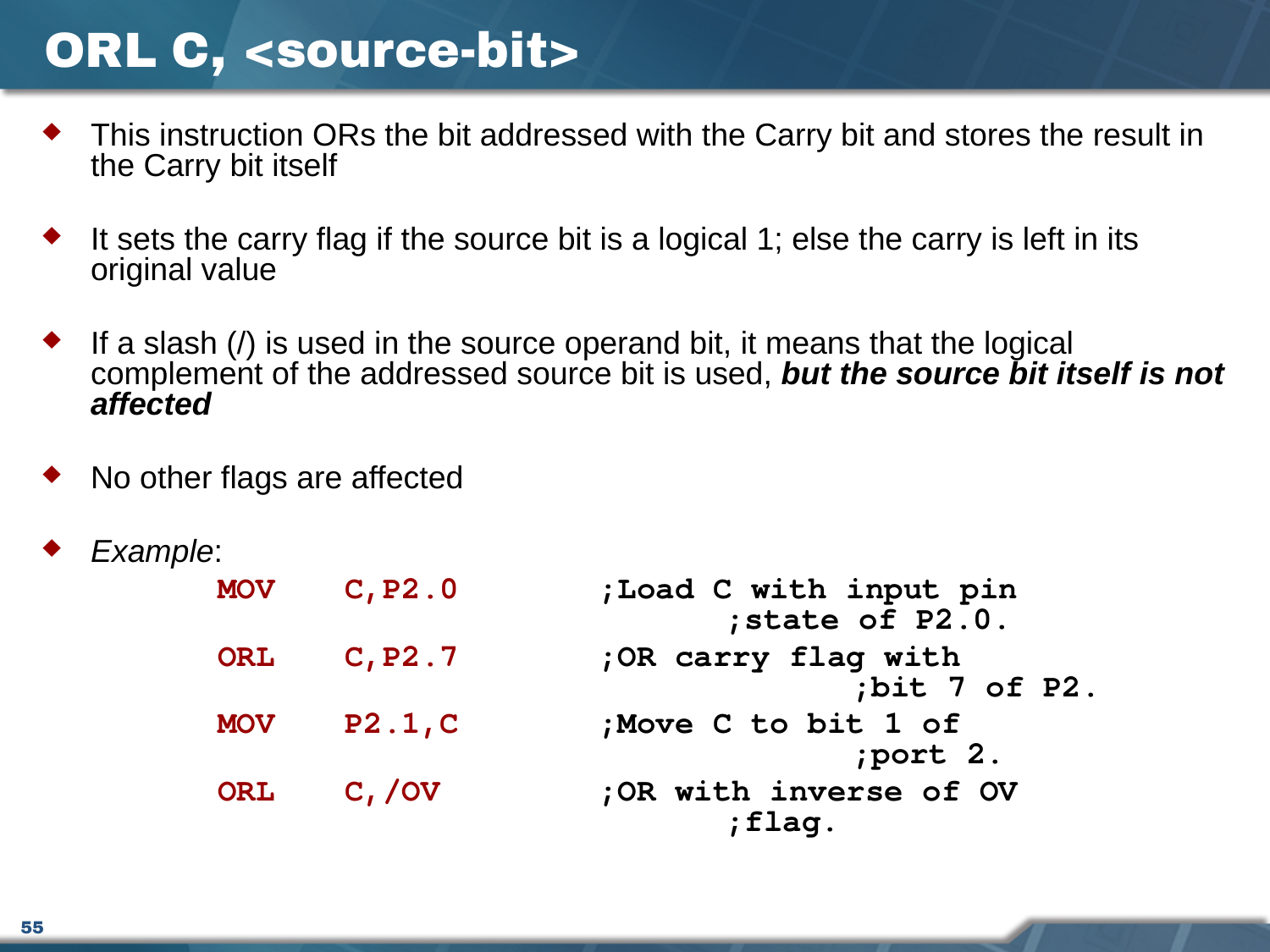

# ORL	C, <source-bit>
This instruction ORs the bit addressed with the Carry bit and stores the result in the Carry bit itself

It sets the carry flag if the source bit is a logical 1; else the carry is left in its original value

If a slash (/) is used in the source operand bit, it means that the logical complement of the addressed source bit is used, but the source bit itself is not affected

No other flags are affected

Example:
		MOV	C,P2.0		;Load C with input pin 						;state of P2.0.
		ORL	C,P2.7		;OR carry flag with 							;bit 7 of P2.
		MOV	P2.1,C		;Move C to bit 1 of 							;port 2.
		ORL	C,/OV		;OR with inverse of OV 						;flag.